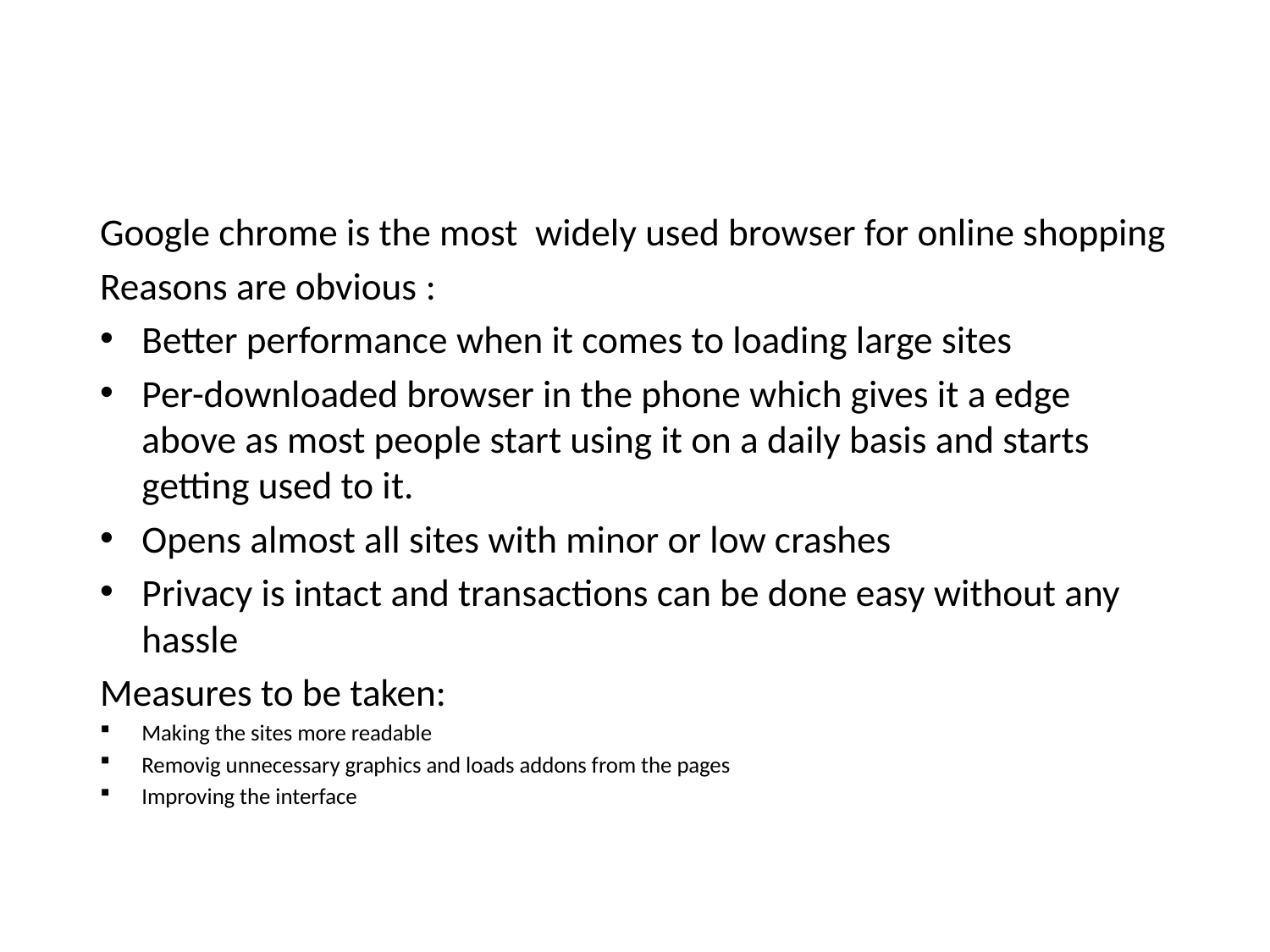

Google chrome is the most  widely used browser for online shopping
Reasons are obvious :
Better performance when it comes to loading large sites
Per-downloaded browser in the phone which gives it a edge above as most people start using it on a daily basis and starts getting used to it.
Opens almost all sites with minor or low crashes
Privacy is intact and transactions can be done easy without any hassle
Measures to be taken:
Making the sites more readable
Removig unnecessary graphics and loads addons from the pages
Improving the interface